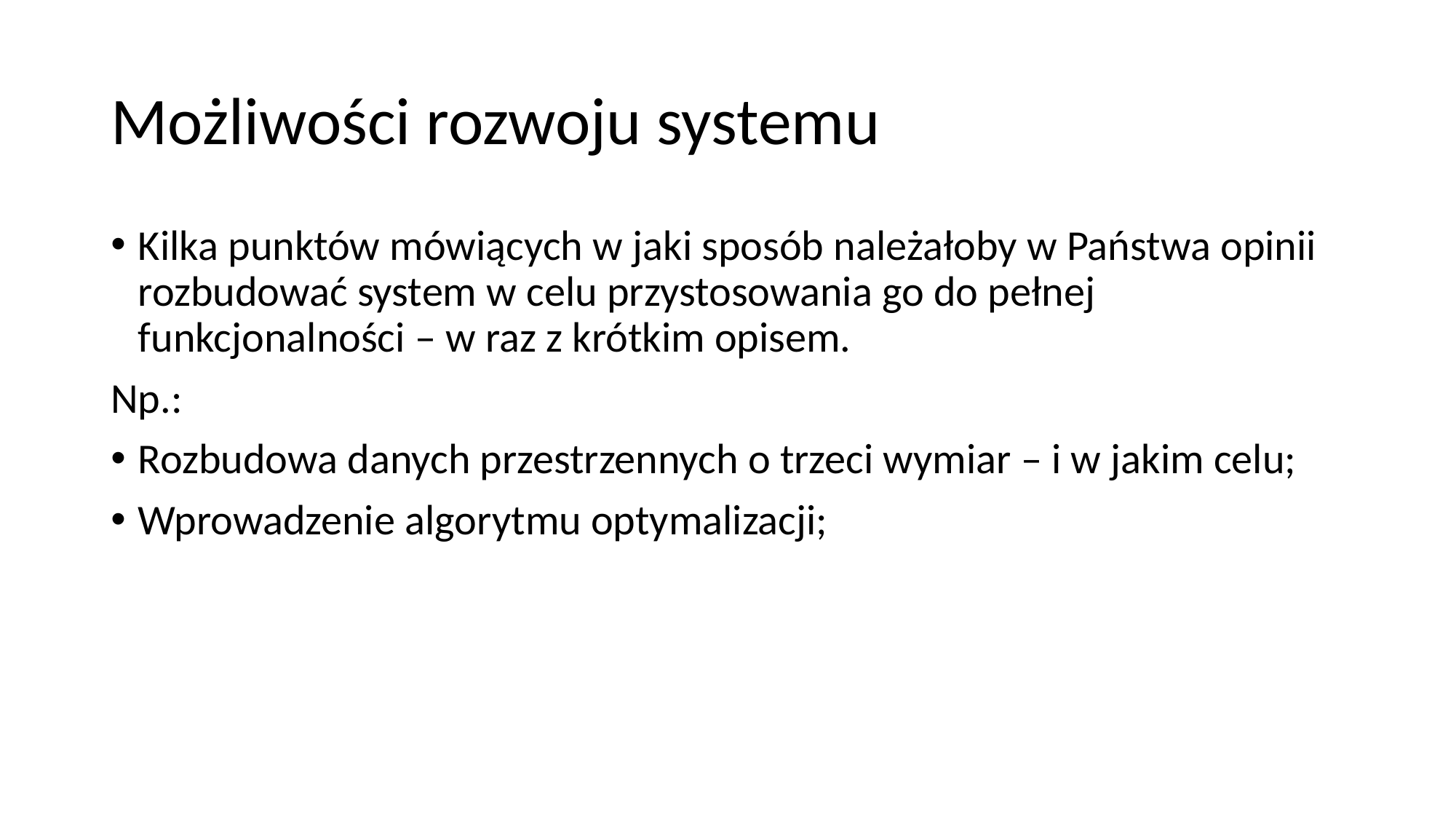

# Możliwości rozwoju systemu
Kilka punktów mówiących w jaki sposób należałoby w Państwa opinii rozbudować system w celu przystosowania go do pełnej funkcjonalności – w raz z krótkim opisem.
Np.:
Rozbudowa danych przestrzennych o trzeci wymiar – i w jakim celu;
Wprowadzenie algorytmu optymalizacji;